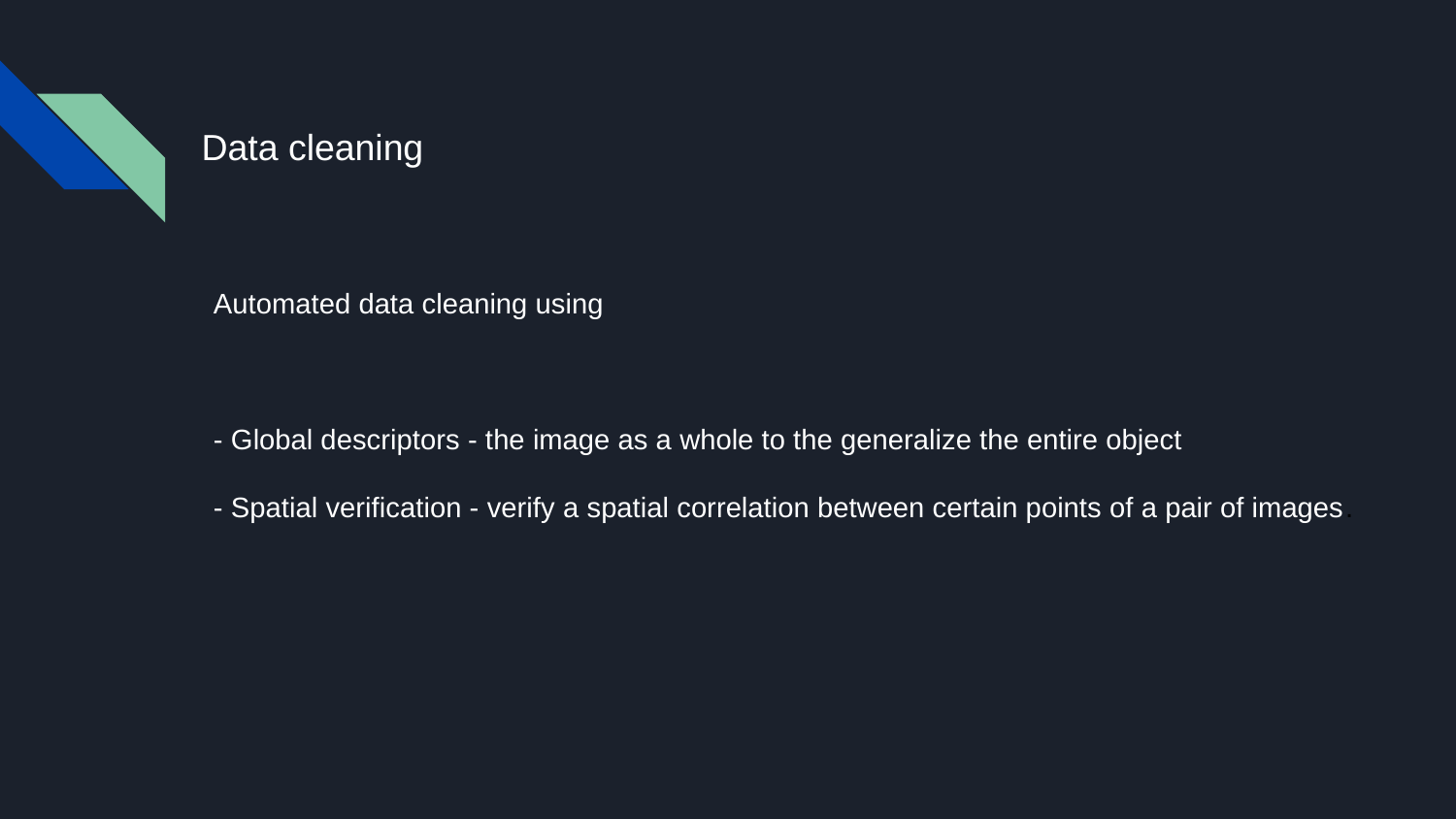

Data cleaning

Automated data cleaning using

- Global descriptors - the image as a whole to the generalize the entire object

- Spatial verification - verify a spatial correlation between certain points of a pair of images.